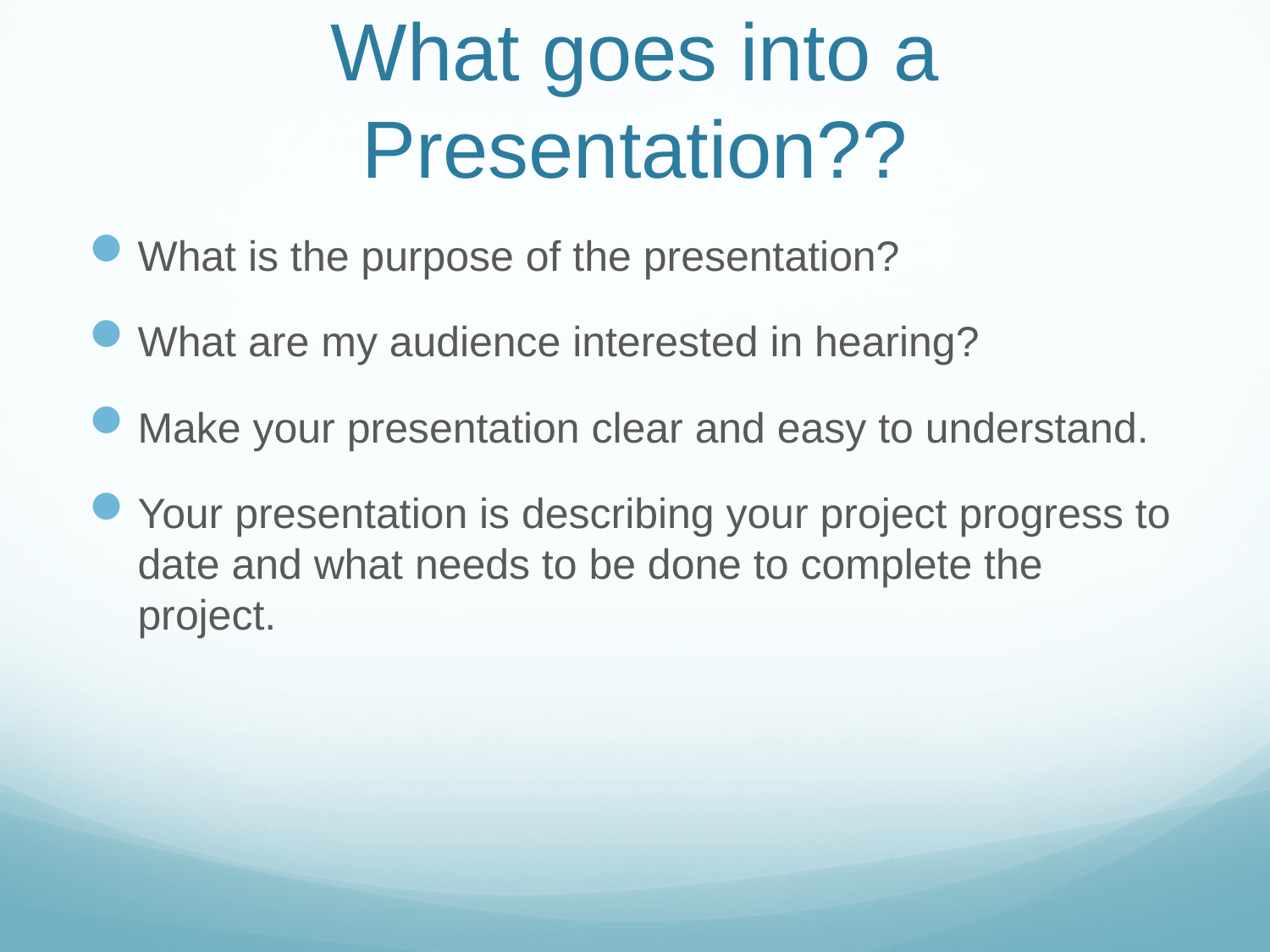

# What goes into a Presentation??
What is the purpose of the presentation?
What are my audience interested in hearing?
Make your presentation clear and easy to understand.
Your presentation is describing your project progress to date and what needs to be done to complete the project.